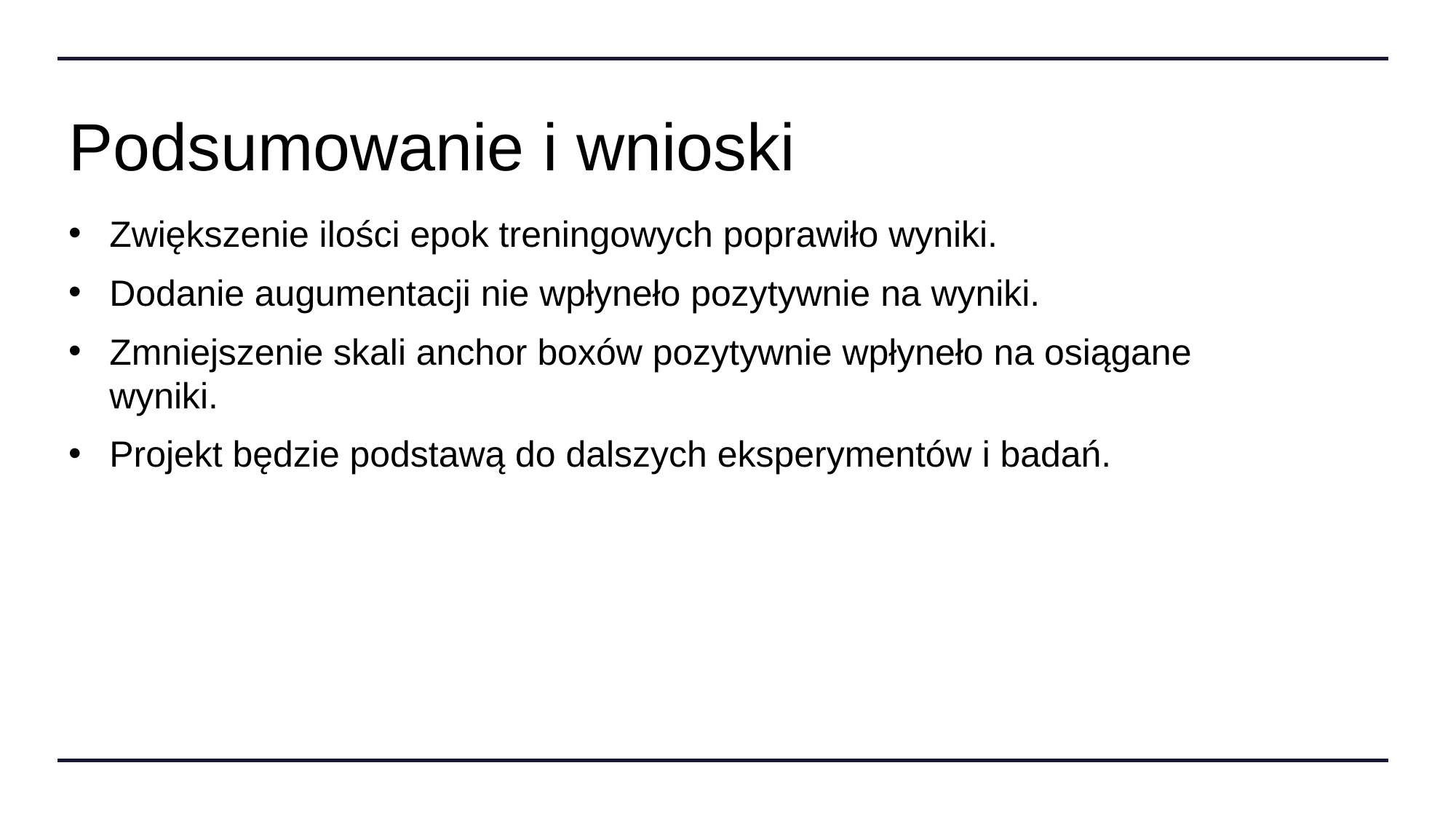

# Podsumowanie i wnioski
Zwiększenie ilości epok treningowych poprawiło wyniki.
Dodanie augumentacji nie wpłyneło pozytywnie na wyniki.
Zmniejszenie skali anchor boxów pozytywnie wpłyneło na osiągane wyniki.
Projekt będzie podstawą do dalszych eksperymentów i badań.